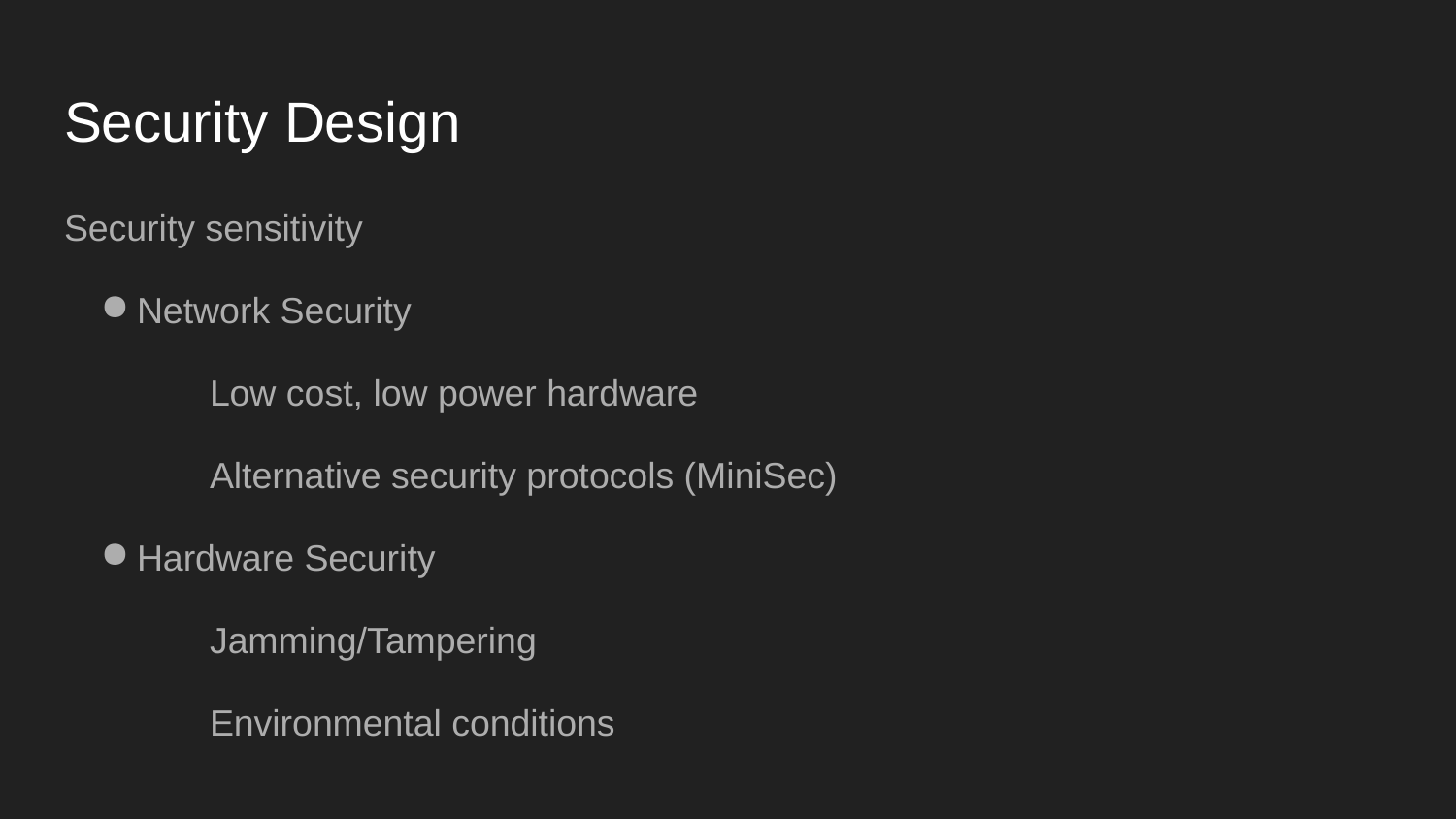

# Security Design
Security sensitivity
Network Security
	Low cost, low power hardware
	Alternative security protocols (MiniSec)
Hardware Security
	Jamming/Tampering
	Environmental conditions